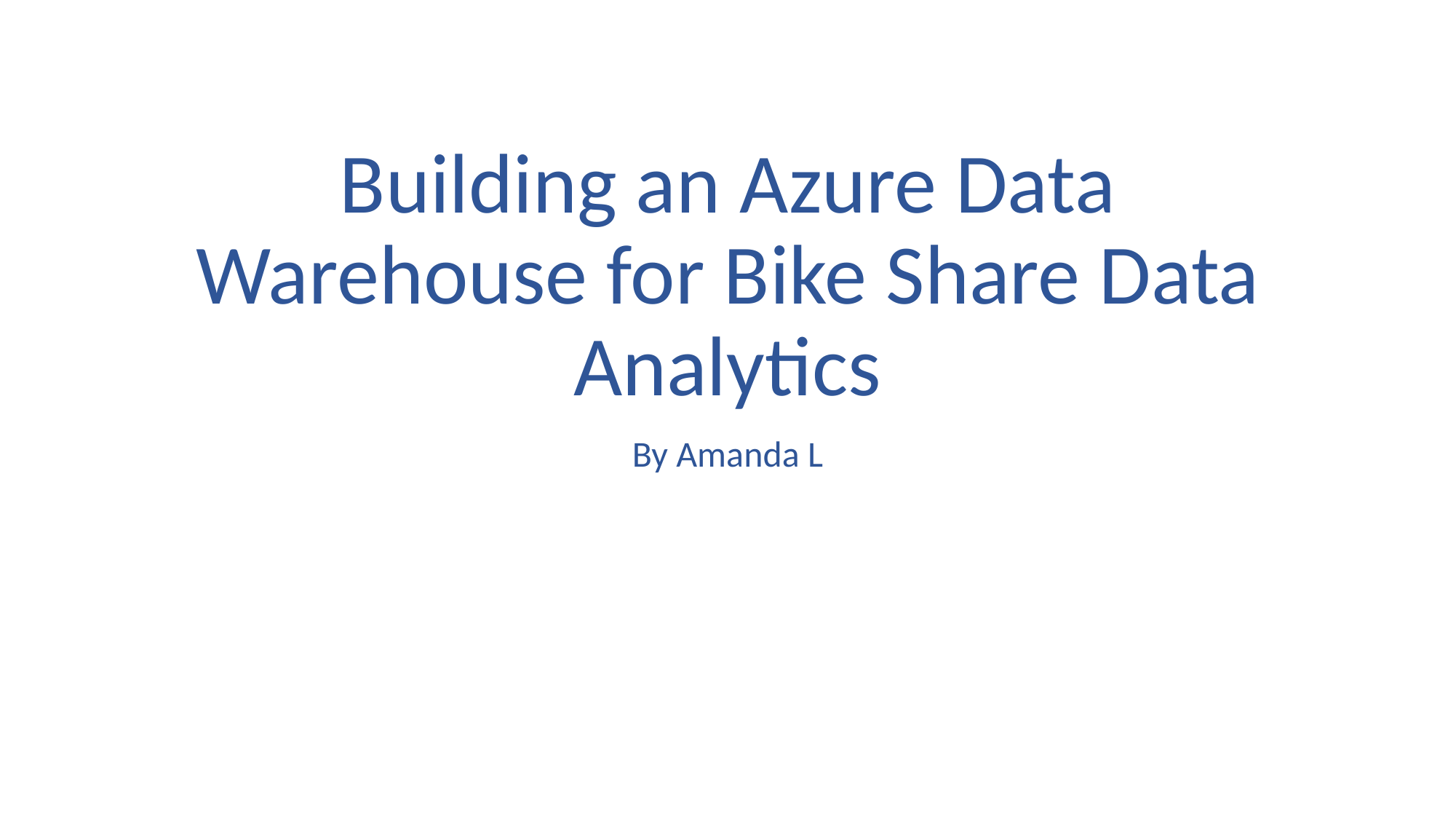

# Building an Azure Data Warehouse for Bike Share Data Analytics
By Amanda L